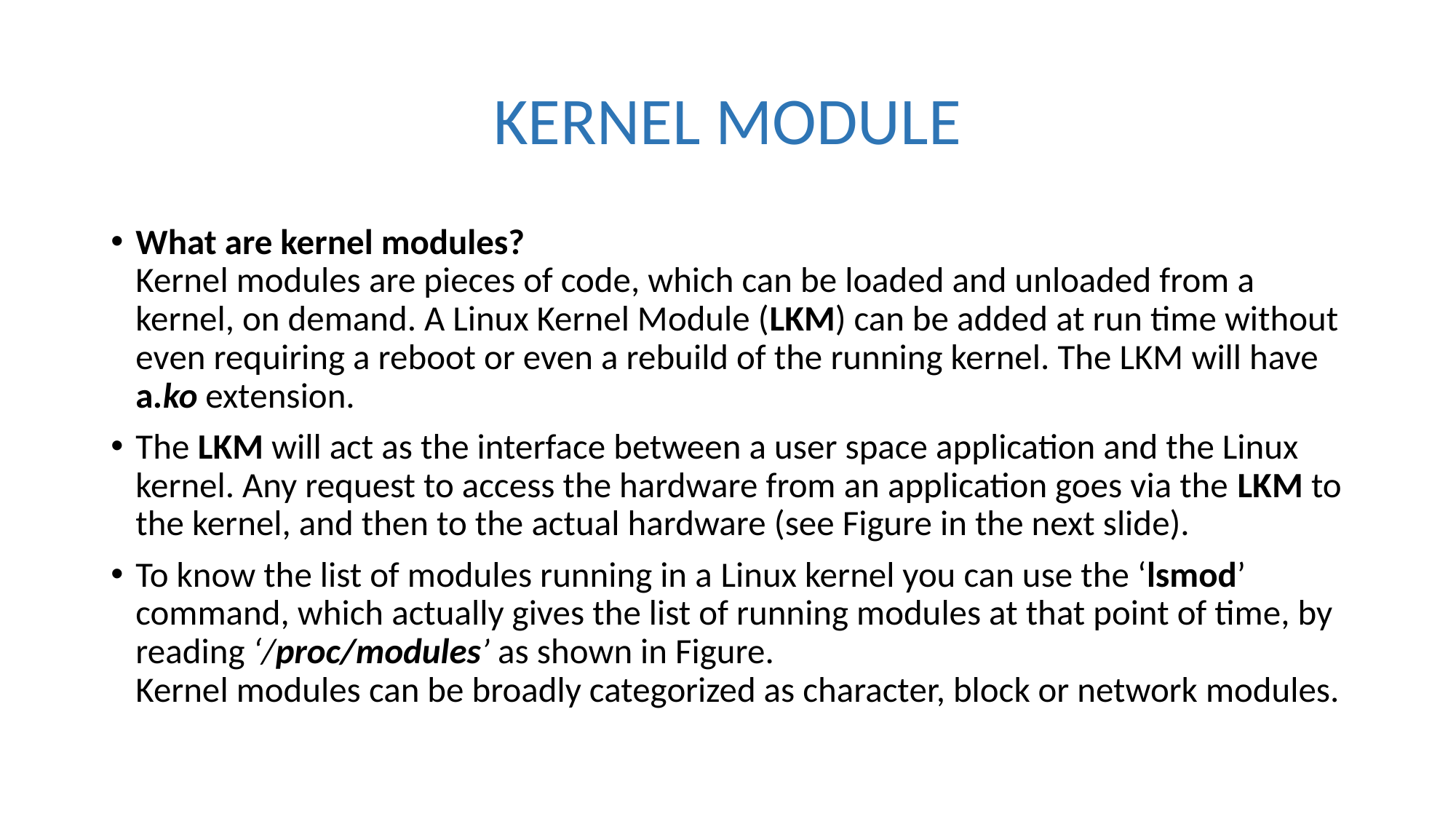

# KERNEL MODULE
What are kernel modules?
Kernel modules are pieces of code, which can be loaded and unloaded from a kernel, on demand. A Linux Kernel Module (LKM) can be added at run time without even requiring a reboot or even a rebuild of the running kernel. The LKM will have a.ko extension.
The LKM will act as the interface between a user space application and the Linux kernel. Any request to access the hardware from an application goes via the LKM to the kernel, and then to the actual hardware (see Figure in the next slide).
To know the list of modules running in a Linux kernel you can use the ‘lsmod’ command, which actually gives the list of running modules at that point of time, by reading ‘/proc/modules’ as shown in Figure.
Kernel modules can be broadly categorized as character, block or network modules.